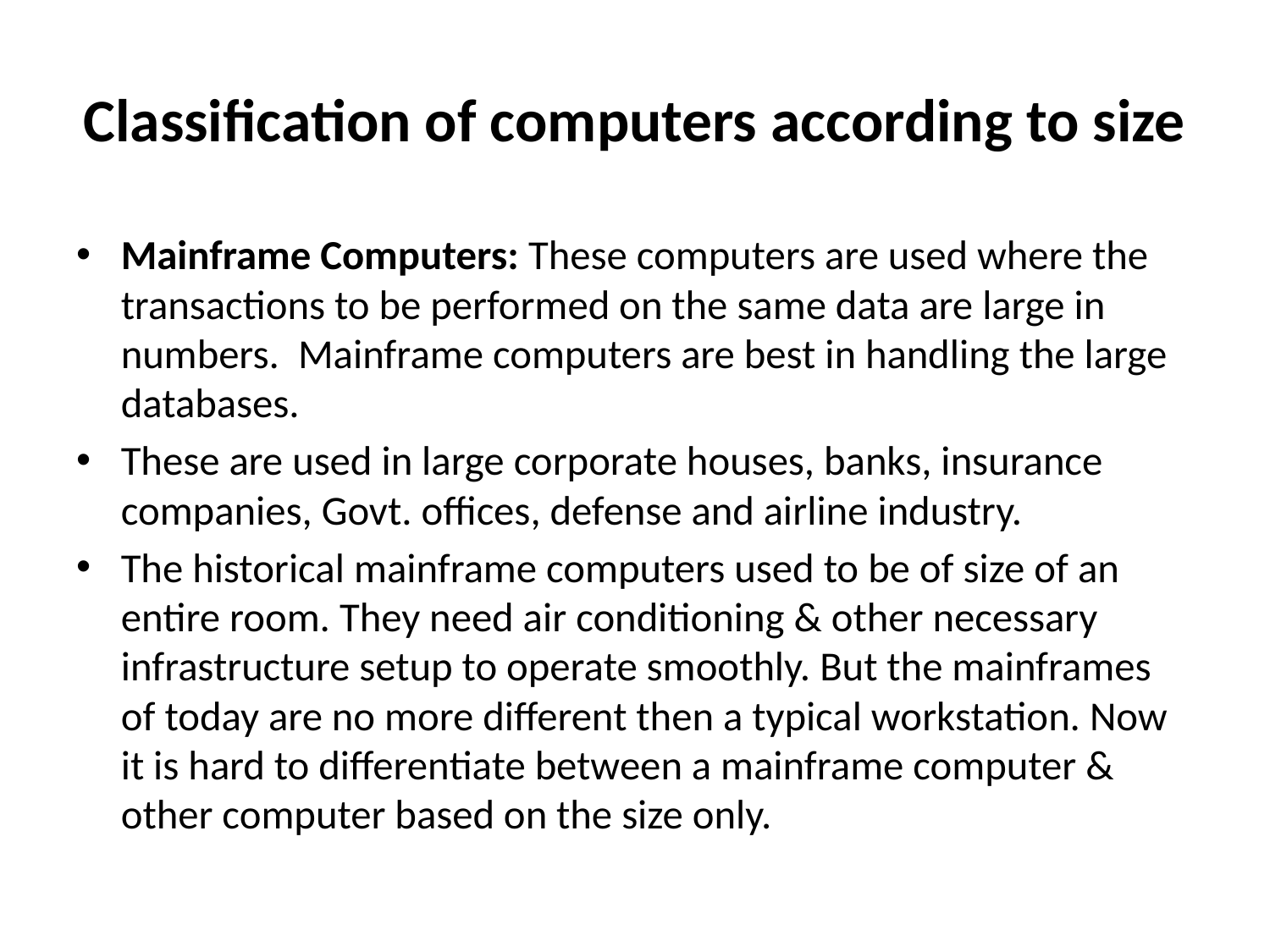

# Classification of computers according to size
Mainframe Computers: These computers are used where the transactions to be performed on the same data are large in numbers.  Mainframe computers are best in handling the large databases.
These are used in large corporate houses, banks, insurance companies, Govt. offices, defense and airline industry.
The historical mainframe computers used to be of size of an entire room. They need air conditioning & other necessary infrastructure setup to operate smoothly. But the mainframes of today are no more different then a typical workstation. Now it is hard to differentiate between a mainframe computer & other computer based on the size only.